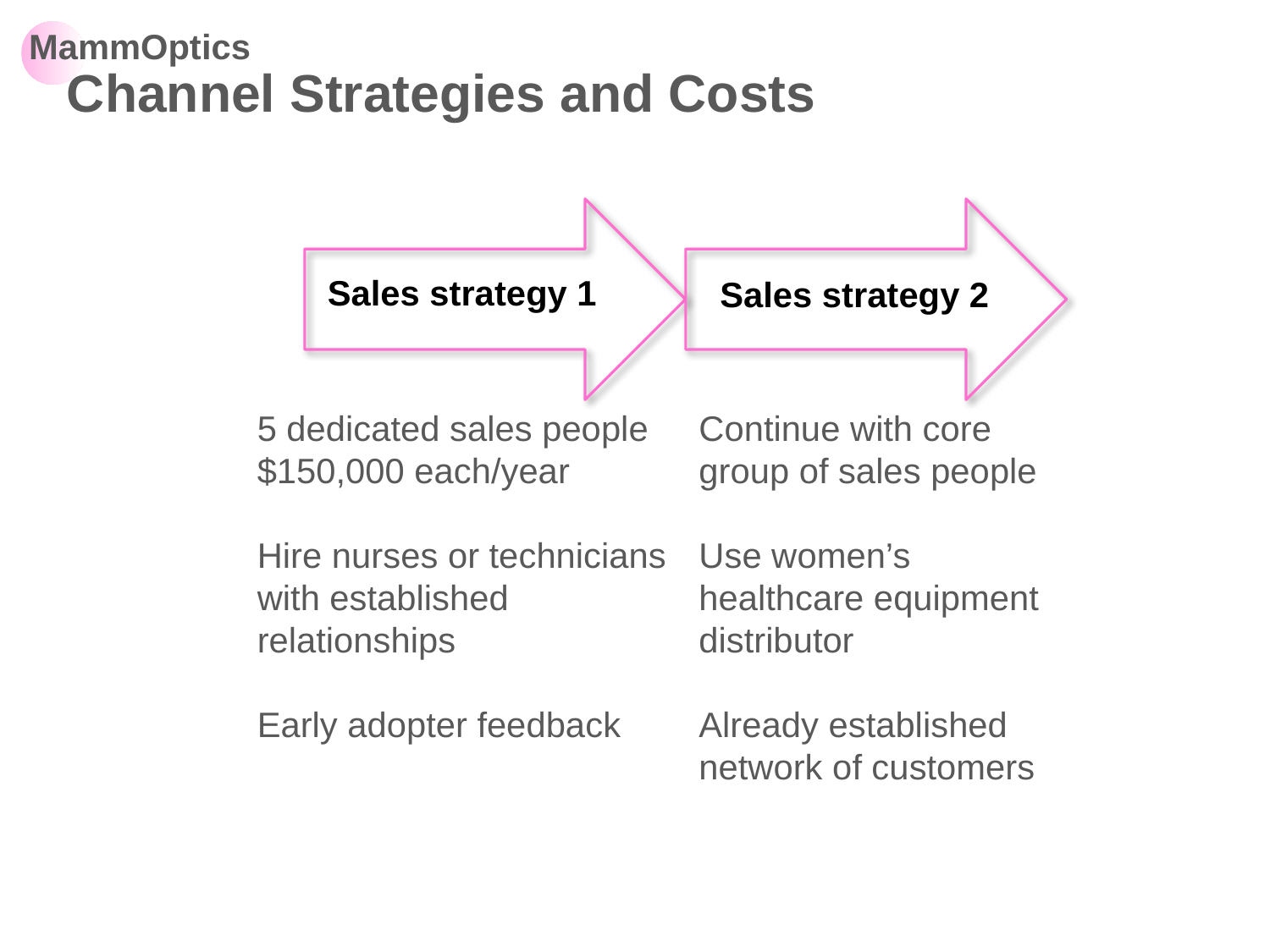

MammOptics

Channel Strategies and Costs

Sales strategy 1
Sales strategy 2

5 dedicated sales people
$150,000 each/year

Hire nurses or technicians
with established
relationships

Early adopter feedback
Continue with core group of sales people

Use women’s healthcare equipment distributor

Already established network of customers